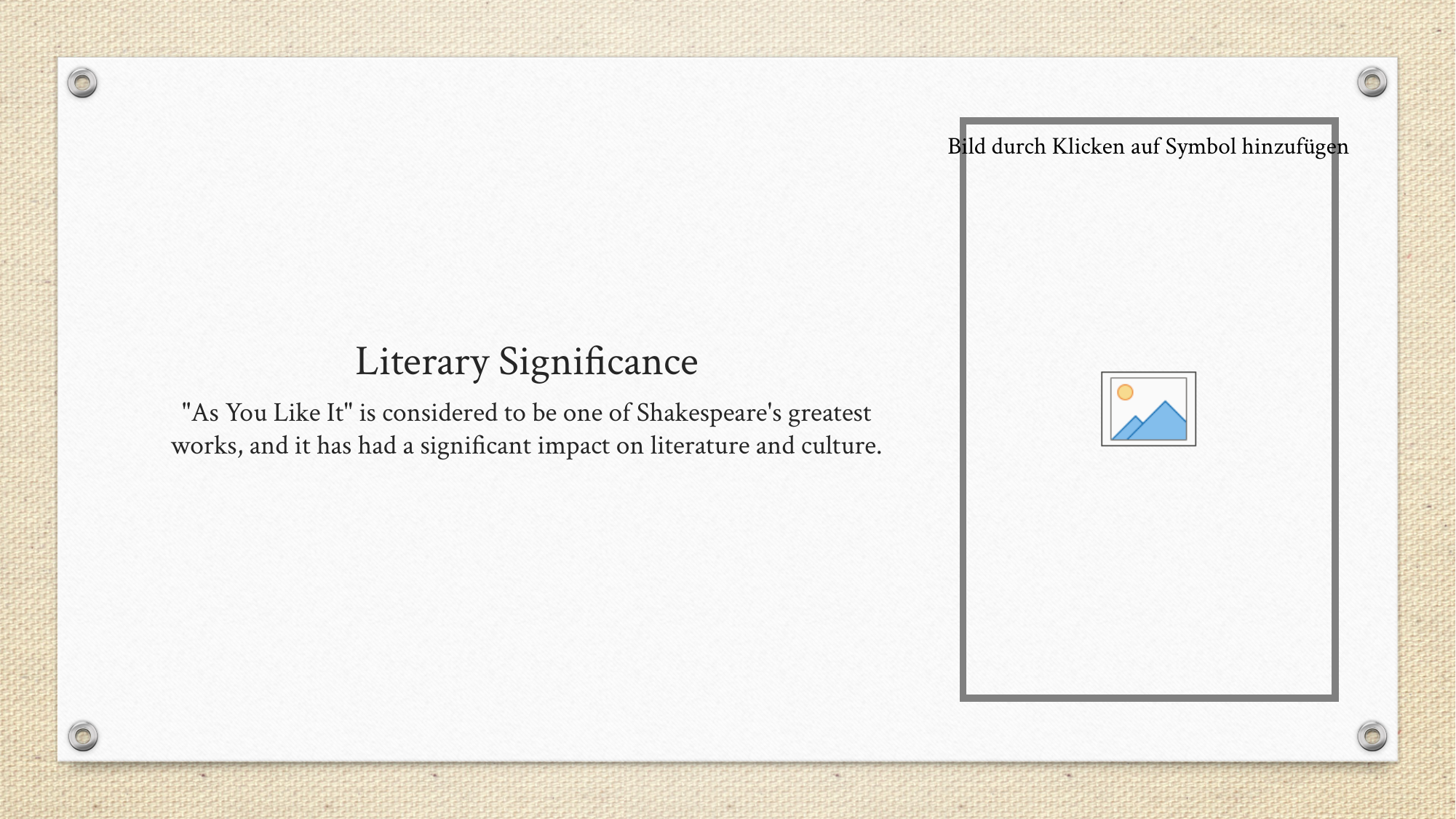

# Literary Significance
"As You Like It" is considered to be one of Shakespeare's greatest works, and it has had a significant impact on literature and culture.